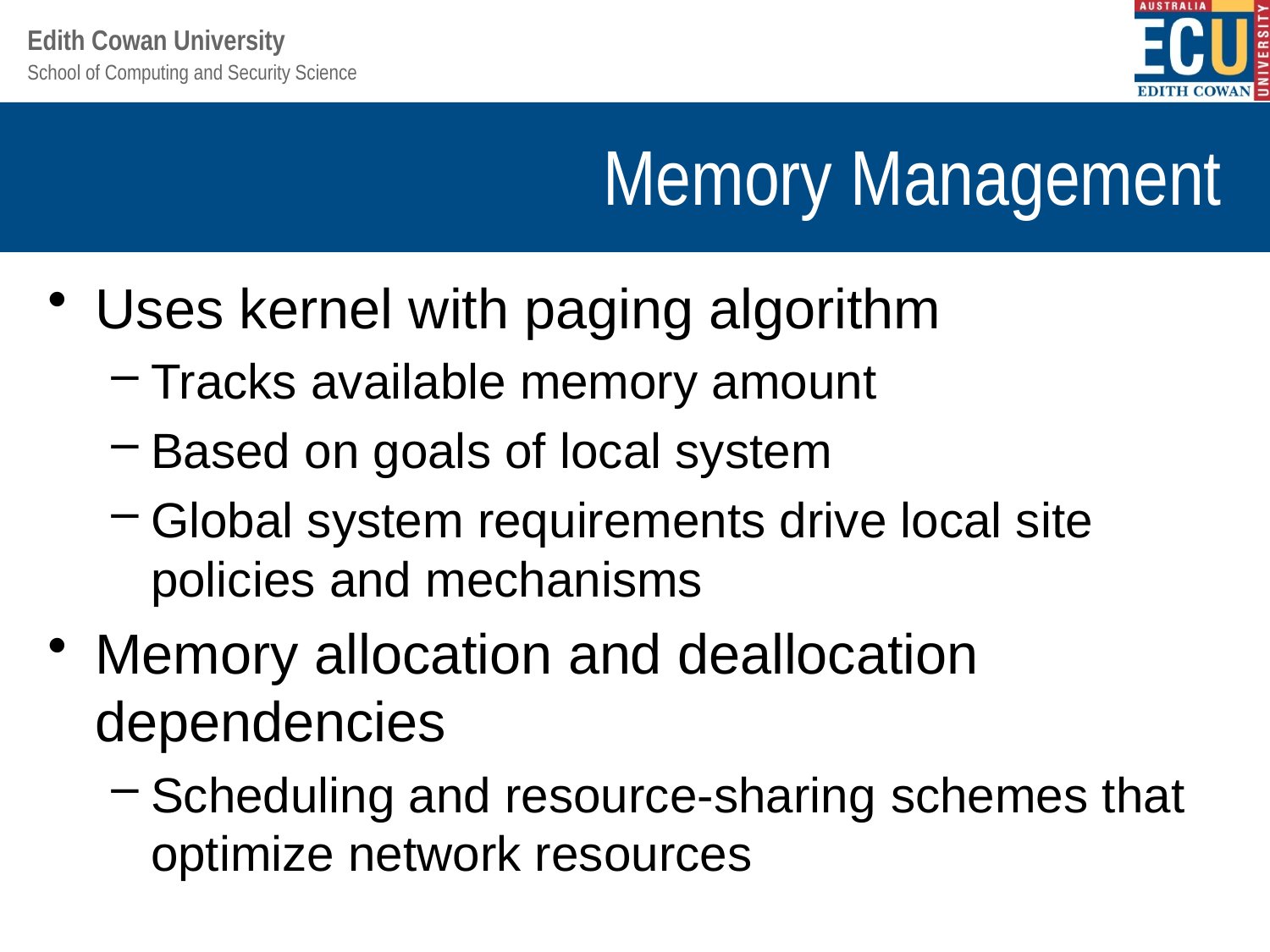

# Memory Management
Uses kernel with paging algorithm
Tracks available memory amount
Based on goals of local system
Global system requirements drive local site policies and mechanisms
Memory allocation and deallocation dependencies
Scheduling and resource-sharing schemes that optimize network resources